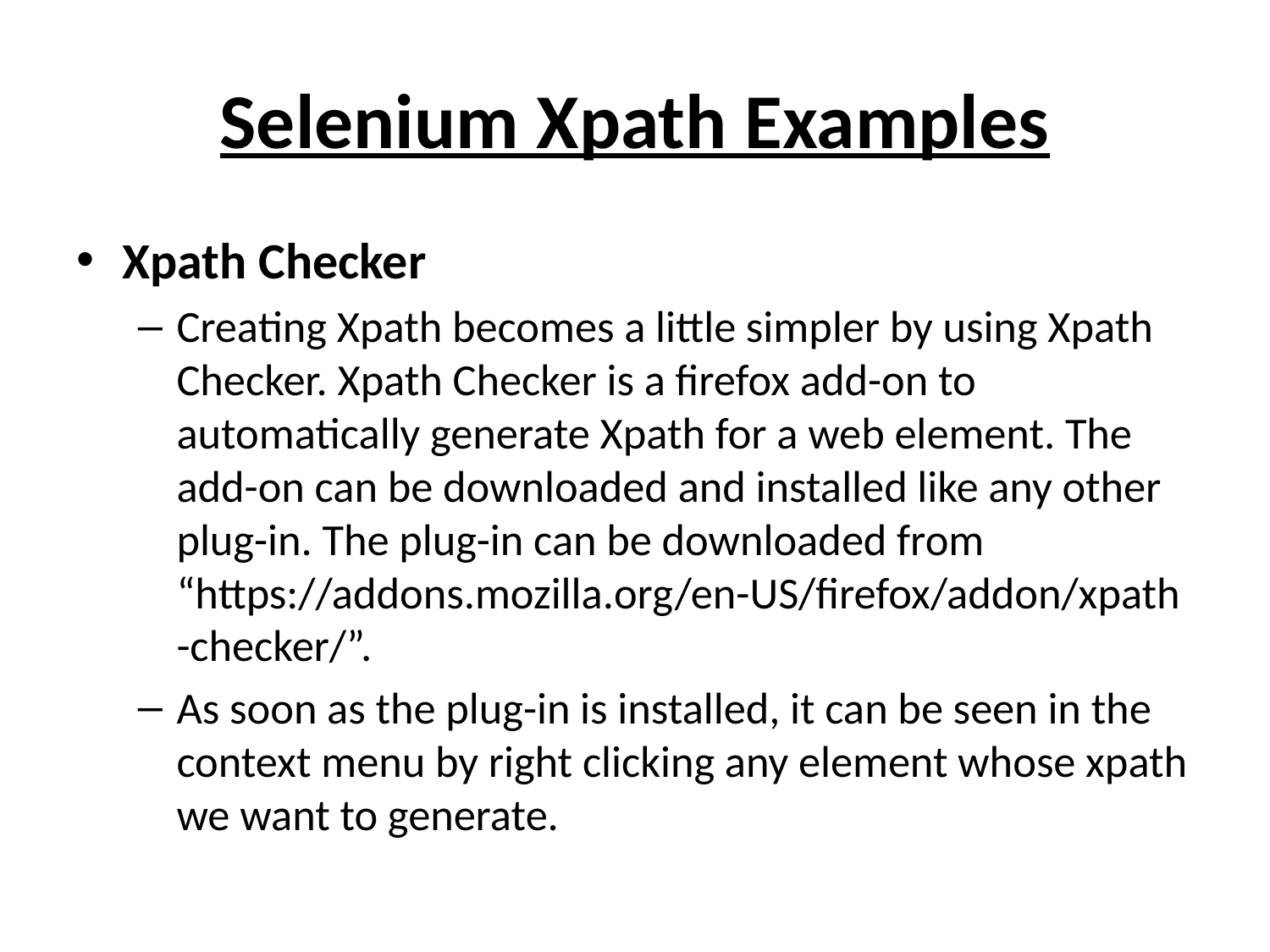

# Selenium Xpath Examples
Xpath Checker
Creating Xpath becomes a little simpler by using Xpath Checker. Xpath Checker is a firefox add-on to automatically generate Xpath for a web element. The add-on can be downloaded and installed like any other plug-in. The plug-in can be downloaded from “https://addons.mozilla.org/en-US/firefox/addon/xpath-checker/”.
As soon as the plug-in is installed, it can be seen in the context menu by right clicking any element whose xpath we want to generate.